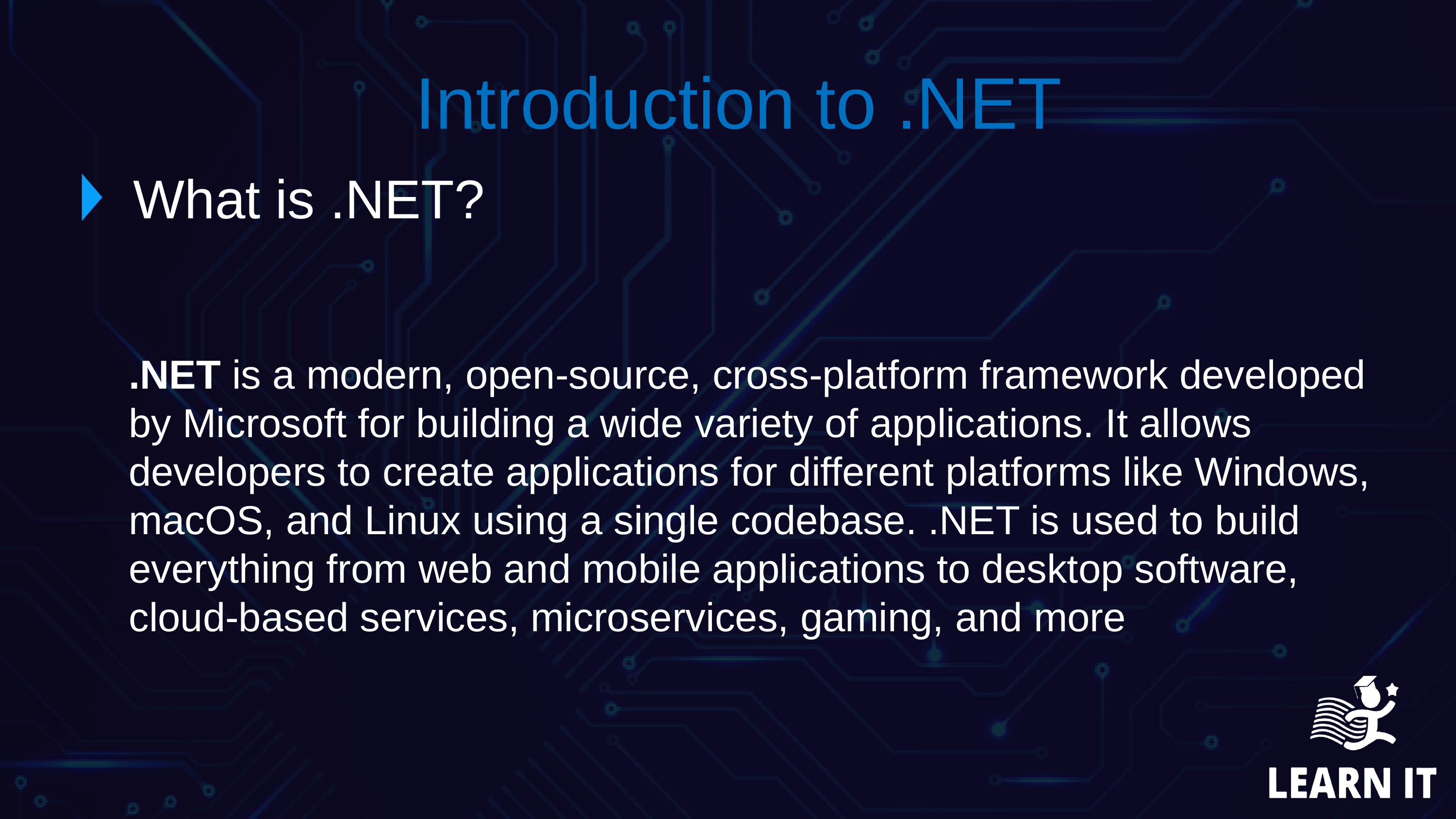

Introduction to .NET
What is .NET?

.NET is a modern, open-source, cross-platform framework developed by Microsoft for building a wide variety of applications. It allows developers to create applications for different platforms like Windows, macOS, and Linux using a single codebase. .NET is used to build everything from web and mobile applications to desktop software, cloud-based services, microservices, gaming, and more